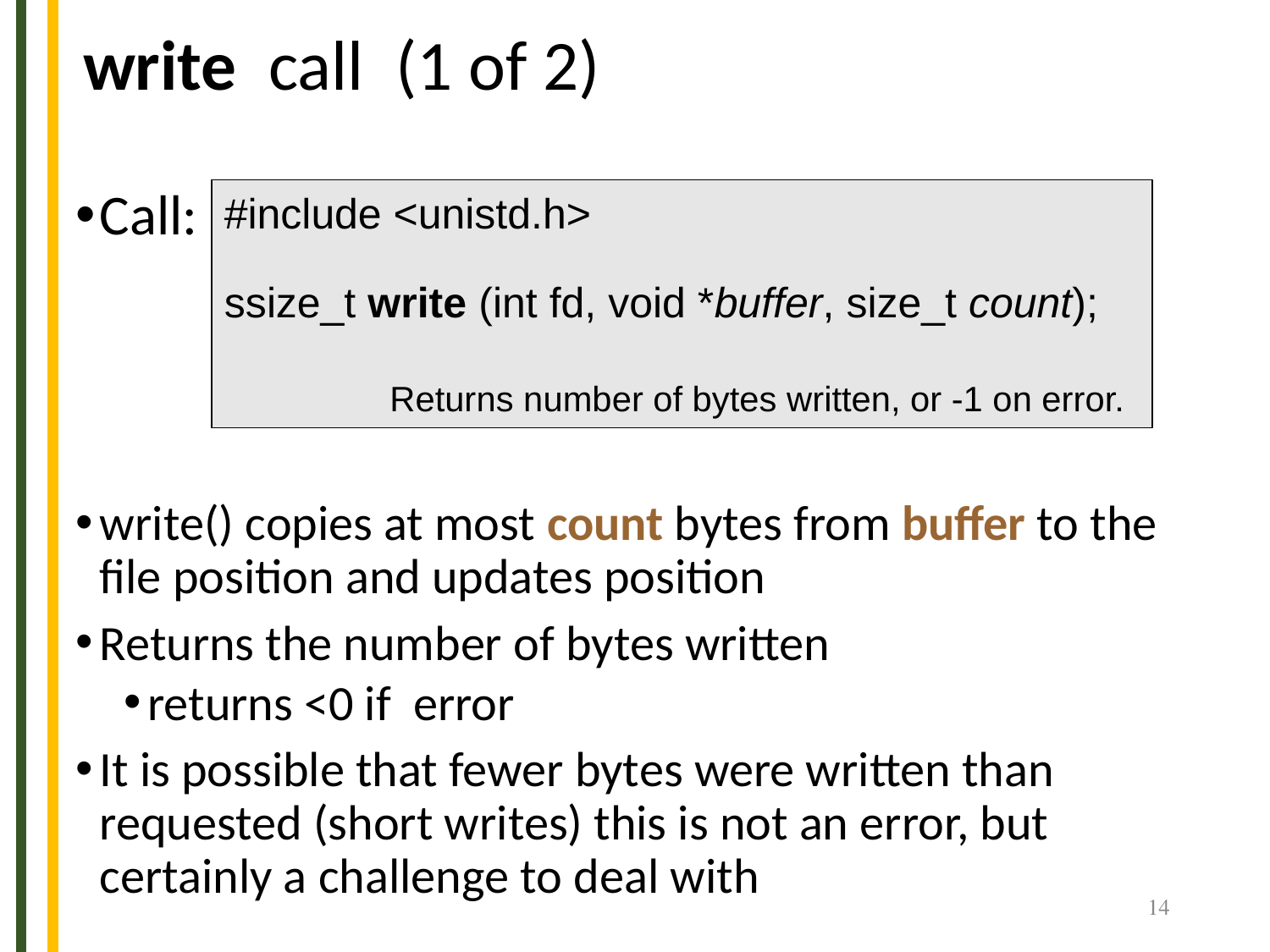

# write  call  (1 of 2)
Call:

write() copies at most count bytes from buffer to the file position and updates position
Returns the number of bytes written
returns <0 if  error
It is possible that fewer bytes were written than requested (short writes) this is not an error, but certainly a challenge to deal with

Note: ssize_t denotes size of an object (could be negative) – signed integer
size_t denotes size of an object (positive)
See table 3-1 (System Data Type)

#include <unistd.h>

ssize_t write (int fd, void *buffer, size_t count);

                 Returns number of bytes written, or -1 on error.
14